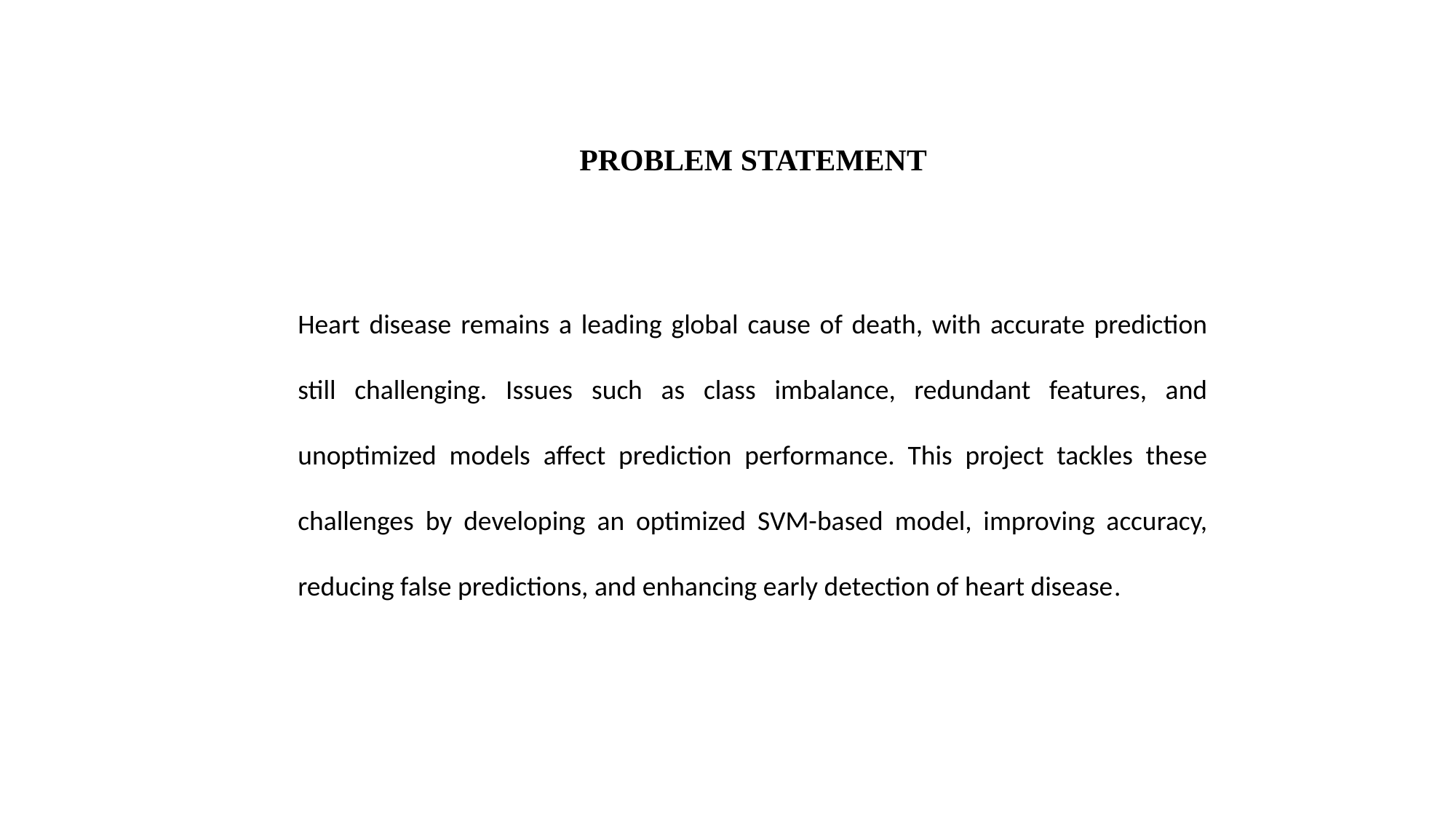

# PROBLEM STATEMENT
Heart disease remains a leading global cause of death, with accurate prediction still challenging. Issues such as class imbalance, redundant features, and unoptimized models affect prediction performance. This project tackles these challenges by developing an optimized SVM-based model, improving accuracy, reducing false predictions, and enhancing early detection of heart disease.